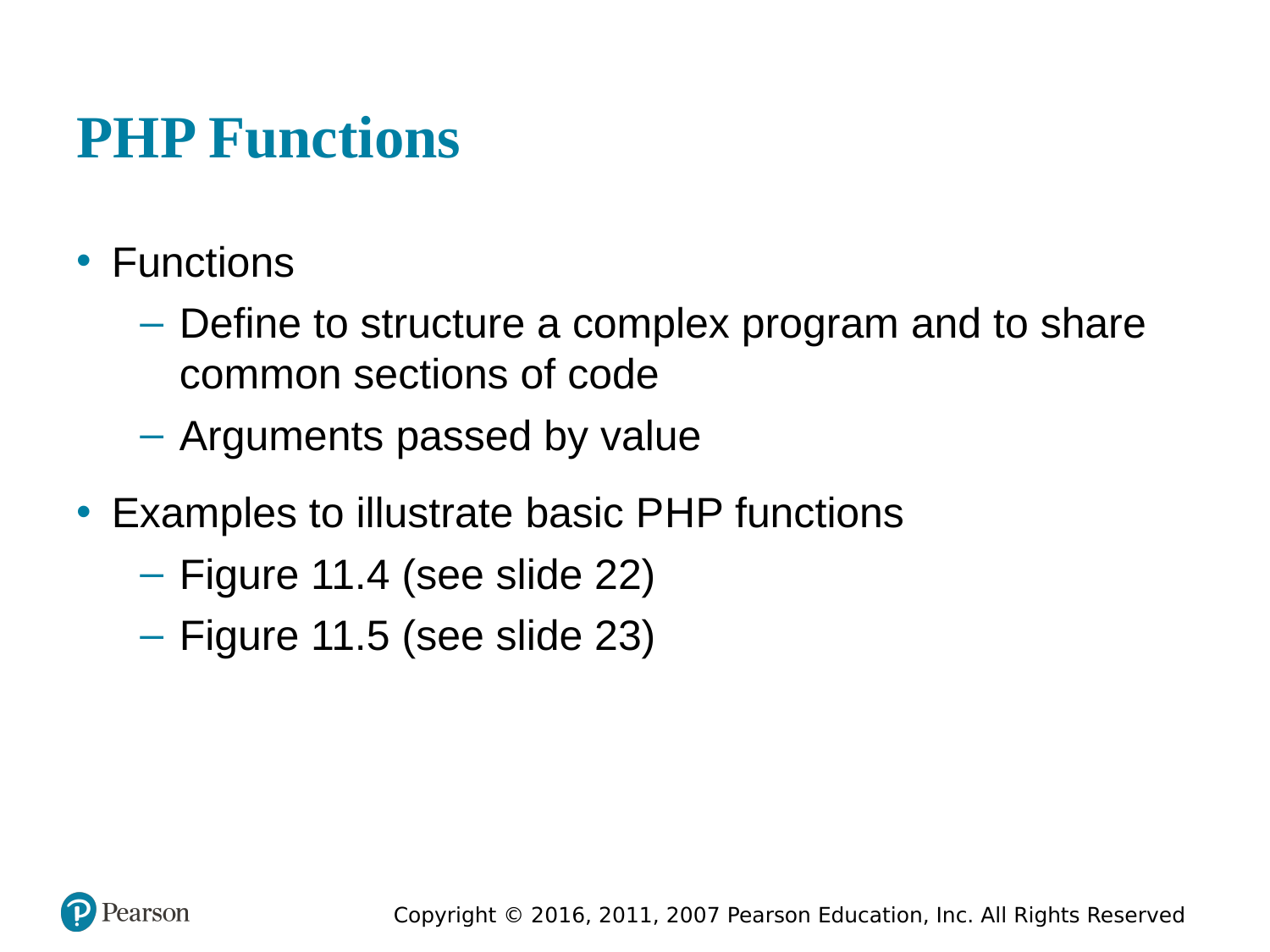

# P H P Functions
Functions
Define to structure a complex program and to share common sections of code
Arguments passed by value
Examples to illustrate basic P H P functions
Figure 11.4 (see slide 22)
Figure 11.5 (see slide 23)